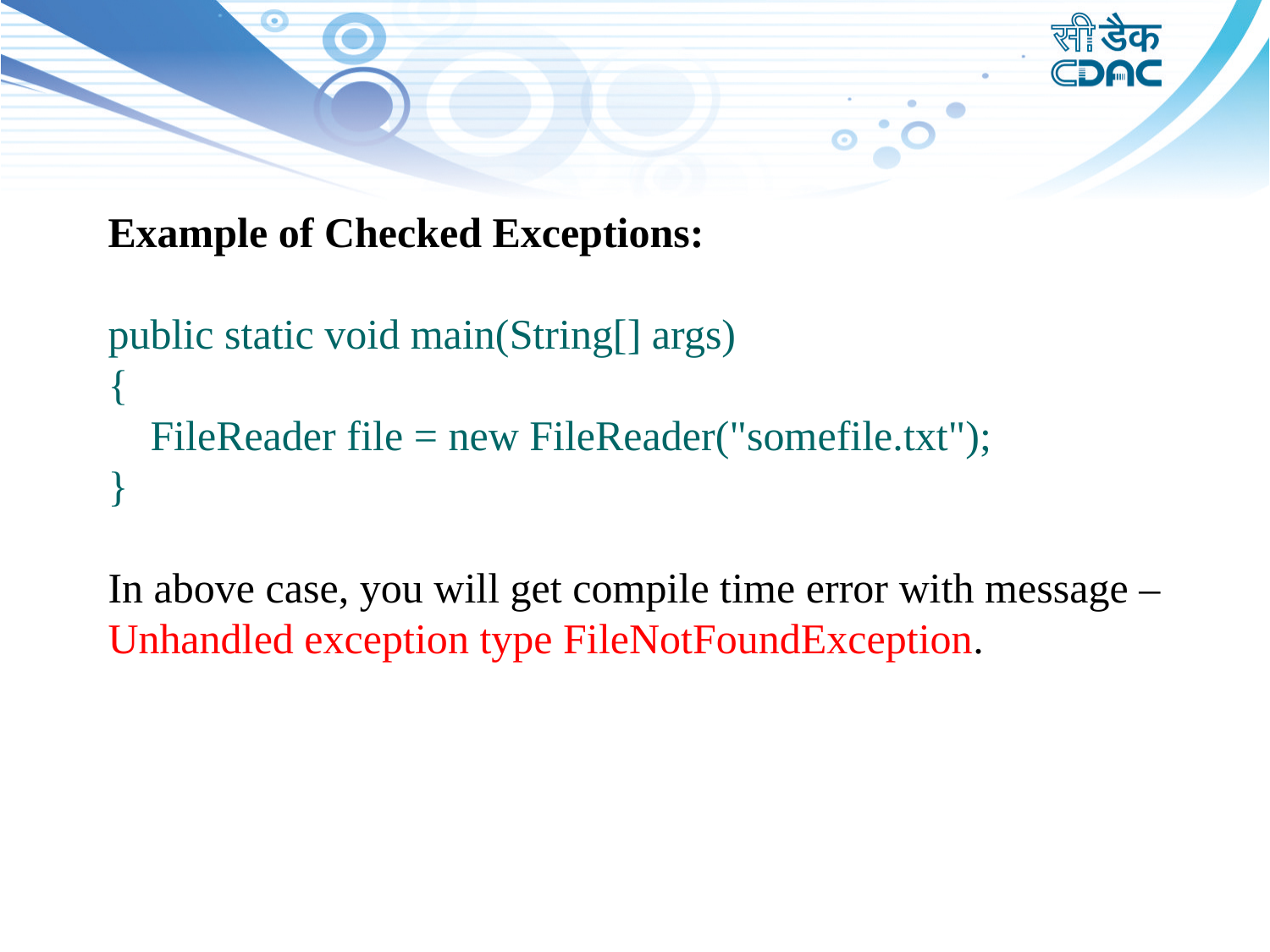

# Example of Checked Exceptions: public static void main(String[] args) { FileReader file = new FileReader("somefile.txt"); } In above case, you will get compile time error with message – Unhandled exception type FileNotFoundException.